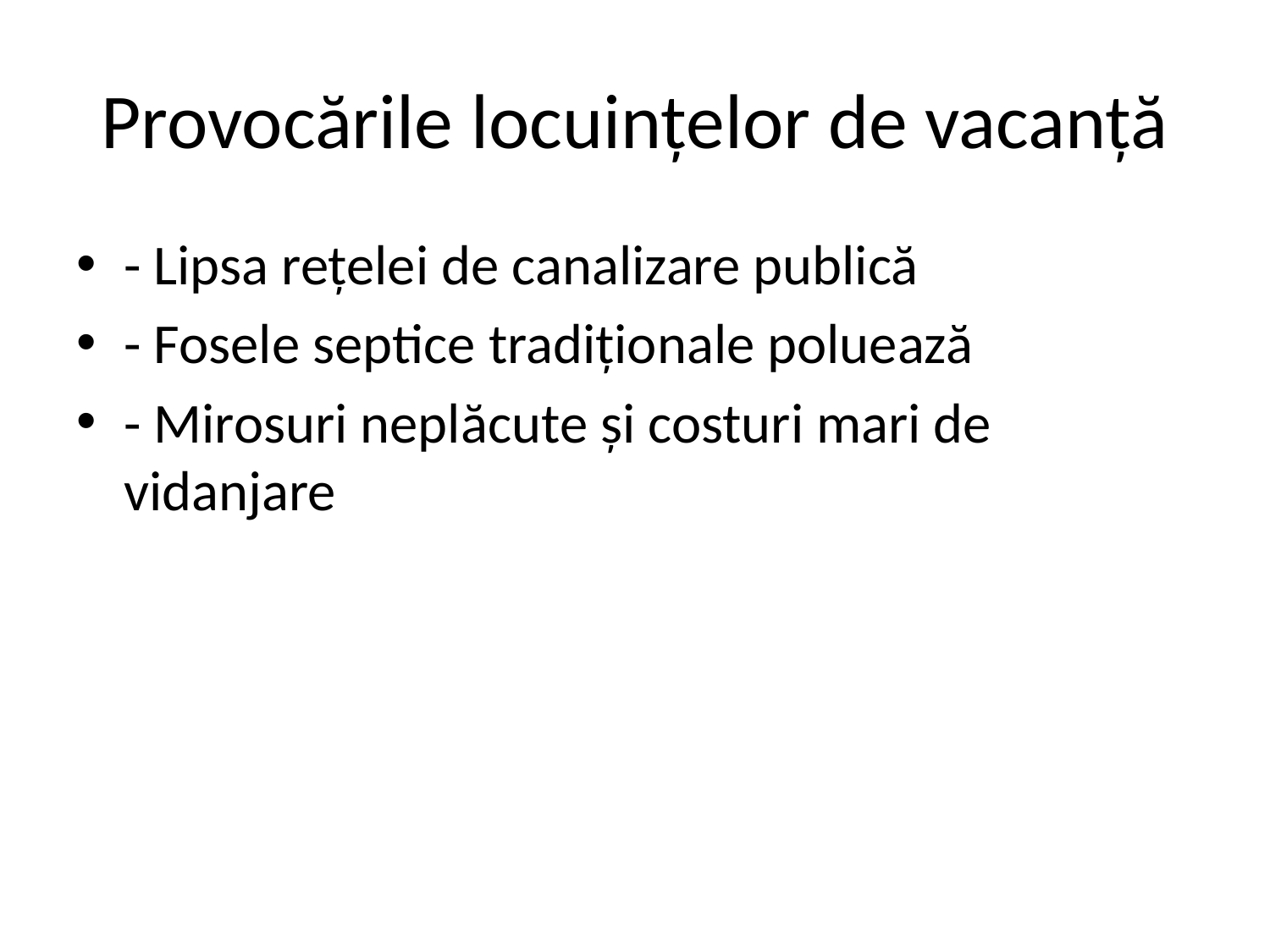

# Provocările locuințelor de vacanță
- Lipsa rețelei de canalizare publică
- Fosele septice tradiționale poluează
- Mirosuri neplăcute și costuri mari de vidanjare